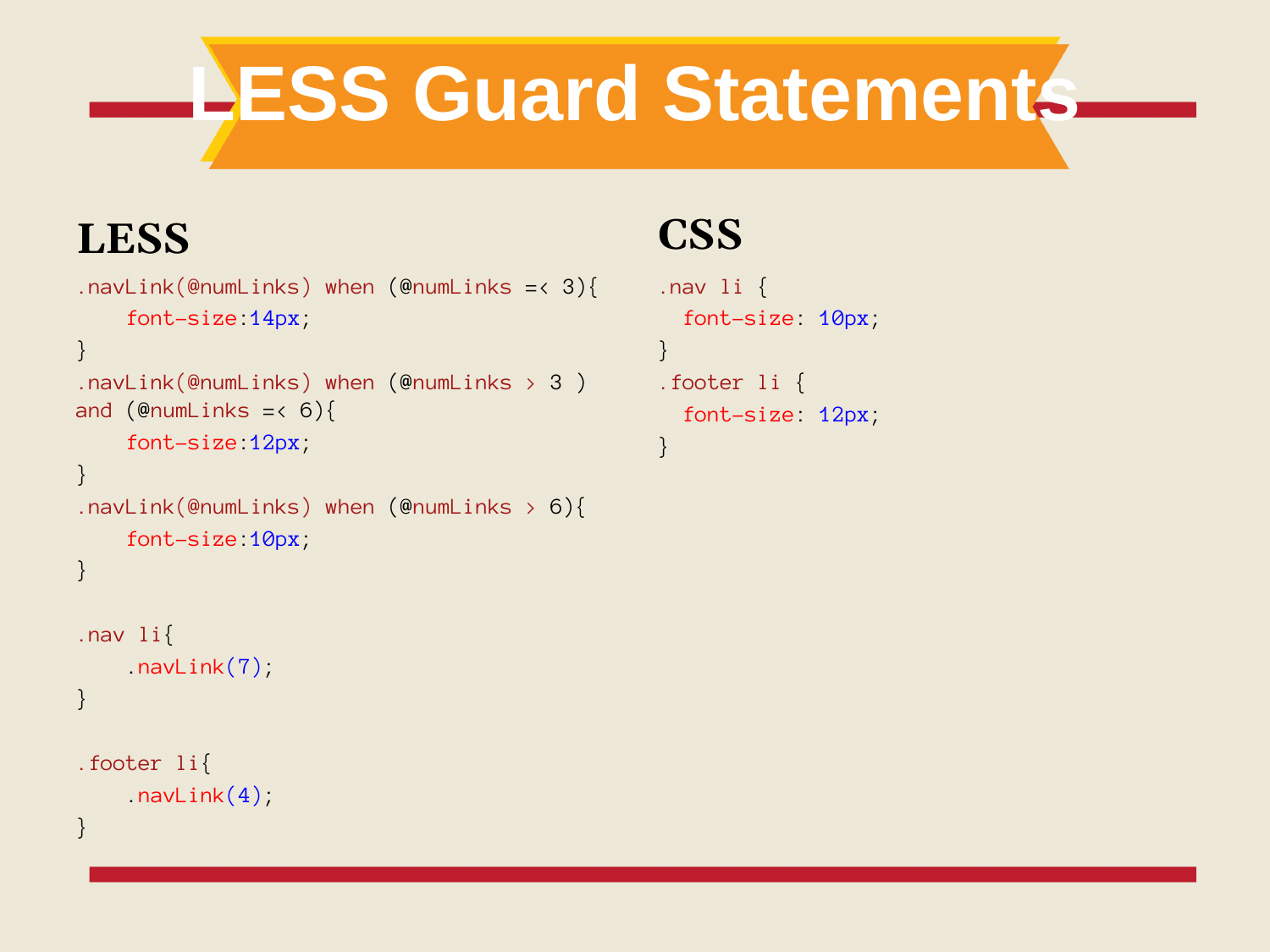

# LESS Guard Statements
CSS
LESS
.navLink(@numLinks) when (@numLinks =< 3){
    font-size:14px;
}
.navLink(@numLinks) when (@numLinks > 3 ) and (@numLinks =< 6){
    font-size:12px;
}
.navLink(@numLinks) when (@numLinks > 6){
    font-size:10px;
}

.nav li{
    .navLink(7);
}

.footer li{
    .navLink(4);
}

.nav li {
  font-size: 10px;
}
.footer li {
  font-size: 12px;
}